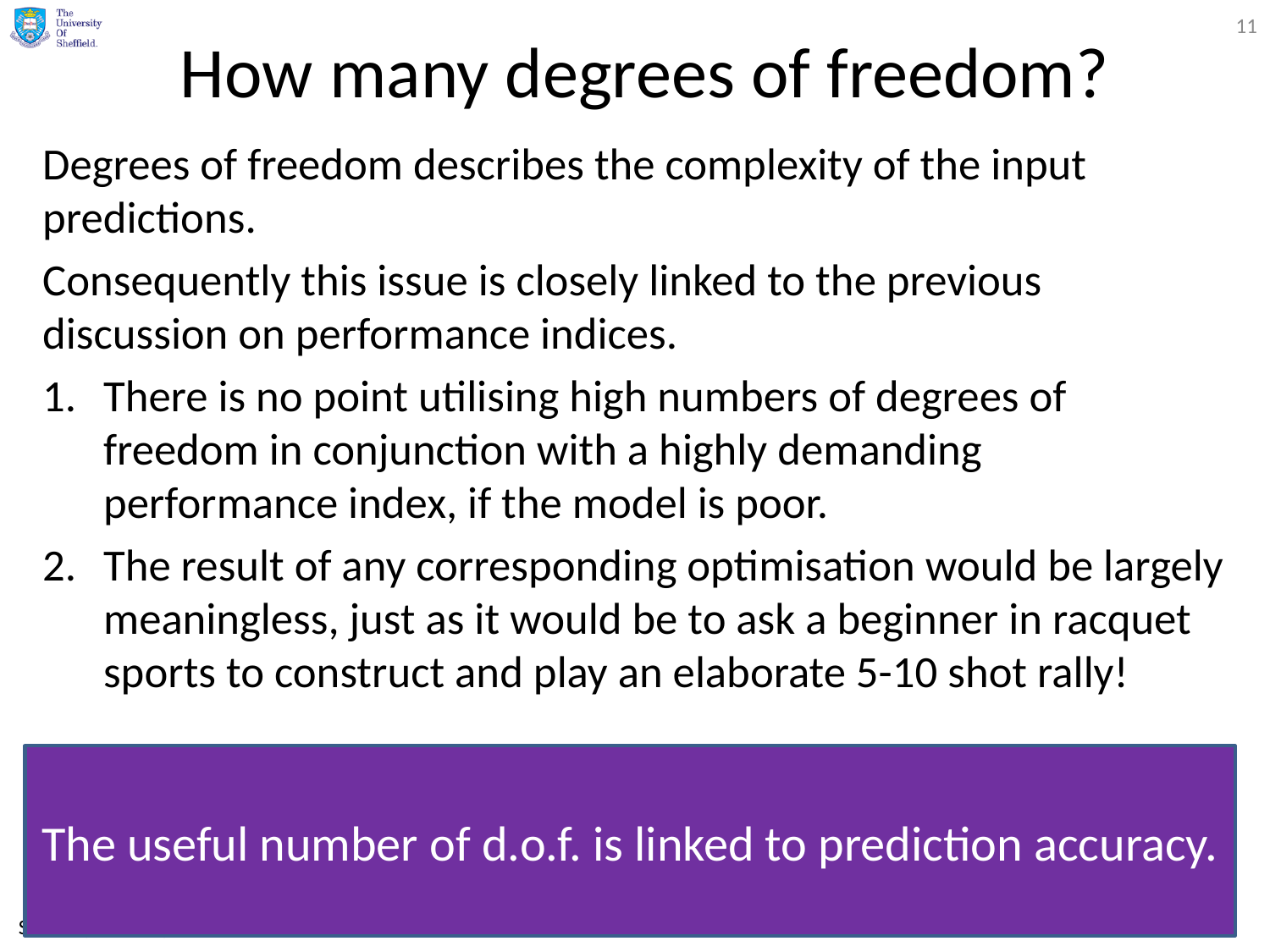

11
# How many degrees of freedom?
Degrees of freedom describes the complexity of the input predictions.
Consequently this issue is closely linked to the previous discussion on performance indices.
There is no point utilising high numbers of degrees of freedom in conjunction with a highly demanding performance index, if the model is poor.
The result of any corresponding optimisation would be largely meaningless, just as it would be to ask a beginner in racquet sports to construct and play an elaborate 5-10 shot rally!
The useful number of d.o.f. is linked to prediction accuracy.
Slides by Anthony Rossiter